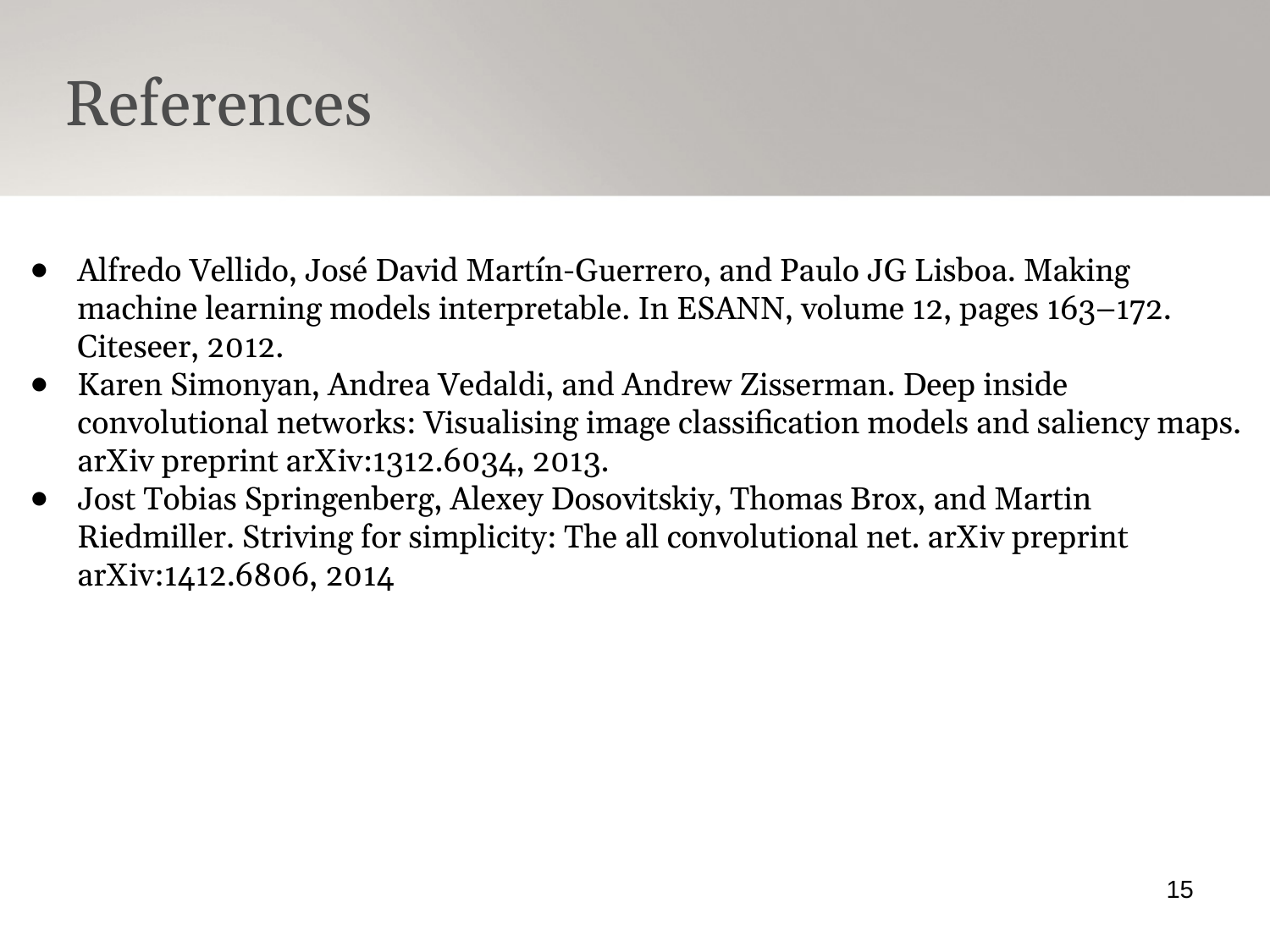

References
Alfredo Vellido, José David Martín-Guerrero, and Paulo JG Lisboa. Making machine learning models interpretable. In ESANN, volume 12, pages 163–172. Citeseer, 2012.
Karen Simonyan, Andrea Vedaldi, and Andrew Zisserman. Deep inside convolutional networks: Visualising image classification models and saliency maps. arXiv preprint arXiv:1312.6034, 2013.
Jost Tobias Springenberg, Alexey Dosovitskiy, Thomas Brox, and Martin Riedmiller. Striving for simplicity: The all convolutional net. arXiv preprint arXiv:1412.6806, 2014
15